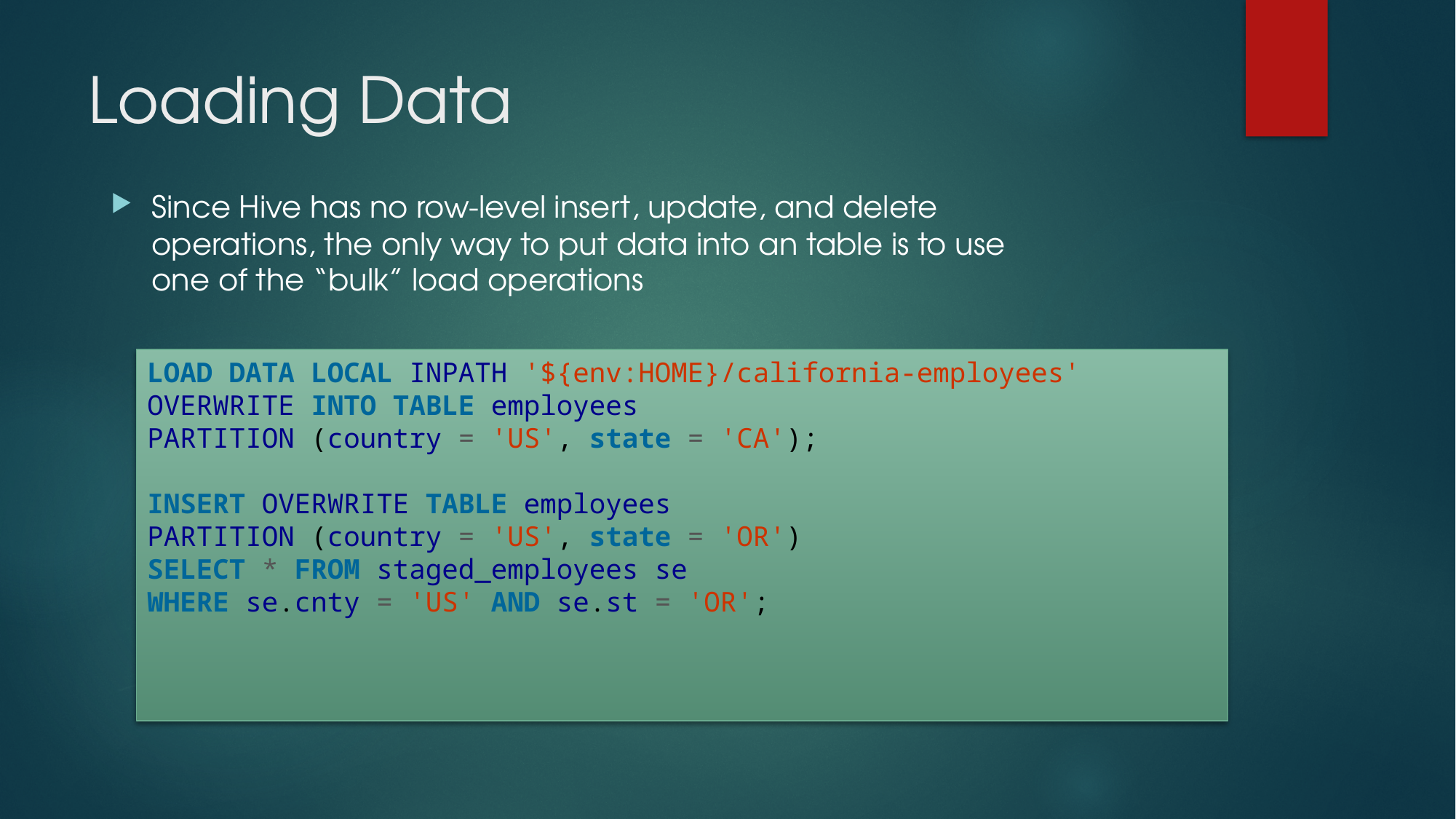

# Loading Data
Since Hive has no row-level insert, update, and delete operations, the only way to put data into an table is to use one of the “bulk” load operations

LOAD DATA LOCAL INPATH '${env:HOME}/california-employees'
OVERWRITE INTO TABLE employees
PARTITION (country = 'US', state = 'CA');

INSERT OVERWRITE TABLE employees
PARTITION (country = 'US', state = 'OR')
SELECT * FROM staged_employees se
WHERE se.cnty = 'US' AND se.st = 'OR';